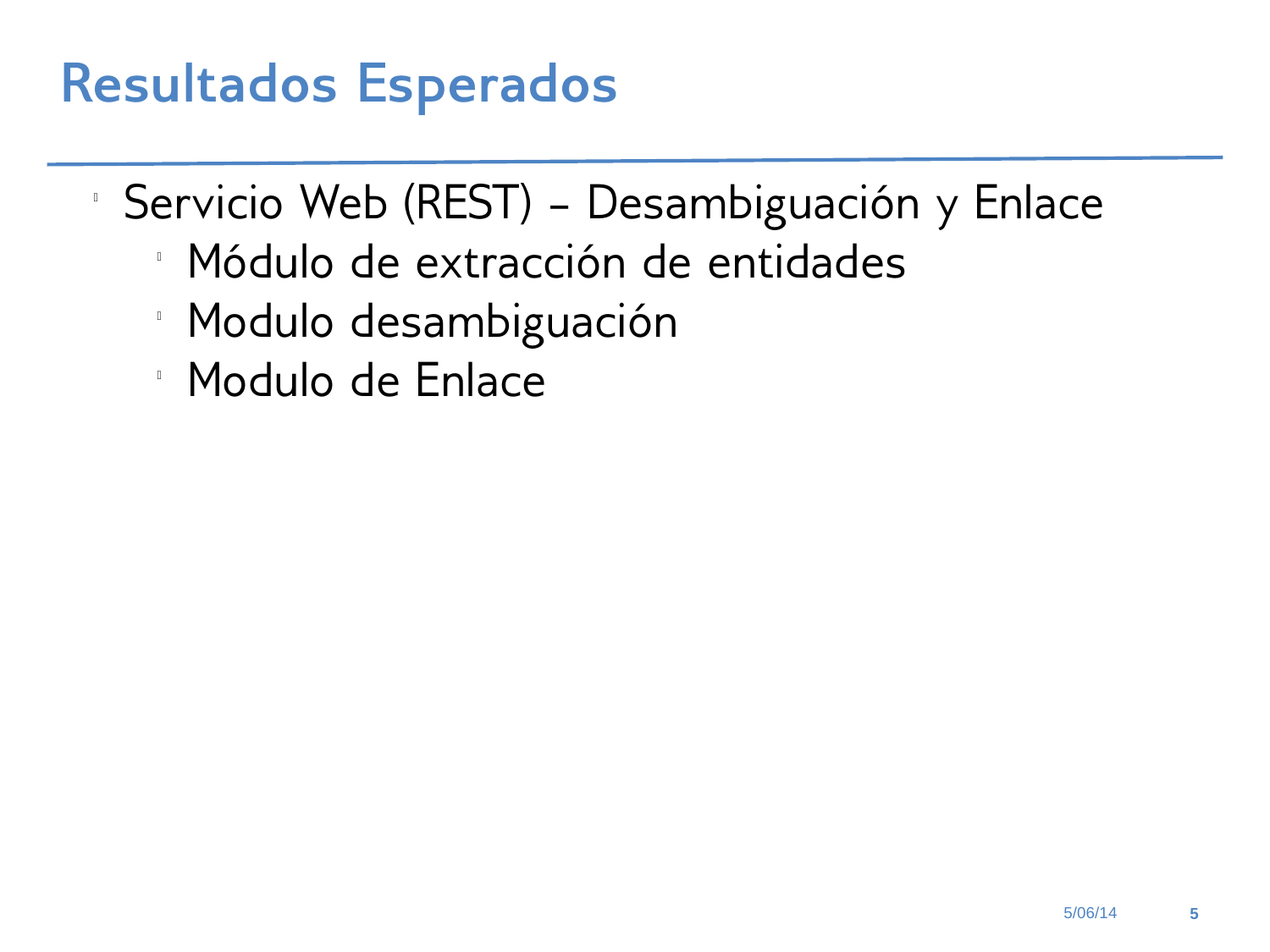

Resultados Esperados
Servicio Web (REST) – Desambiguación y Enlace
Módulo de extracción de entidades
Modulo desambiguación
Modulo de Enlace

5